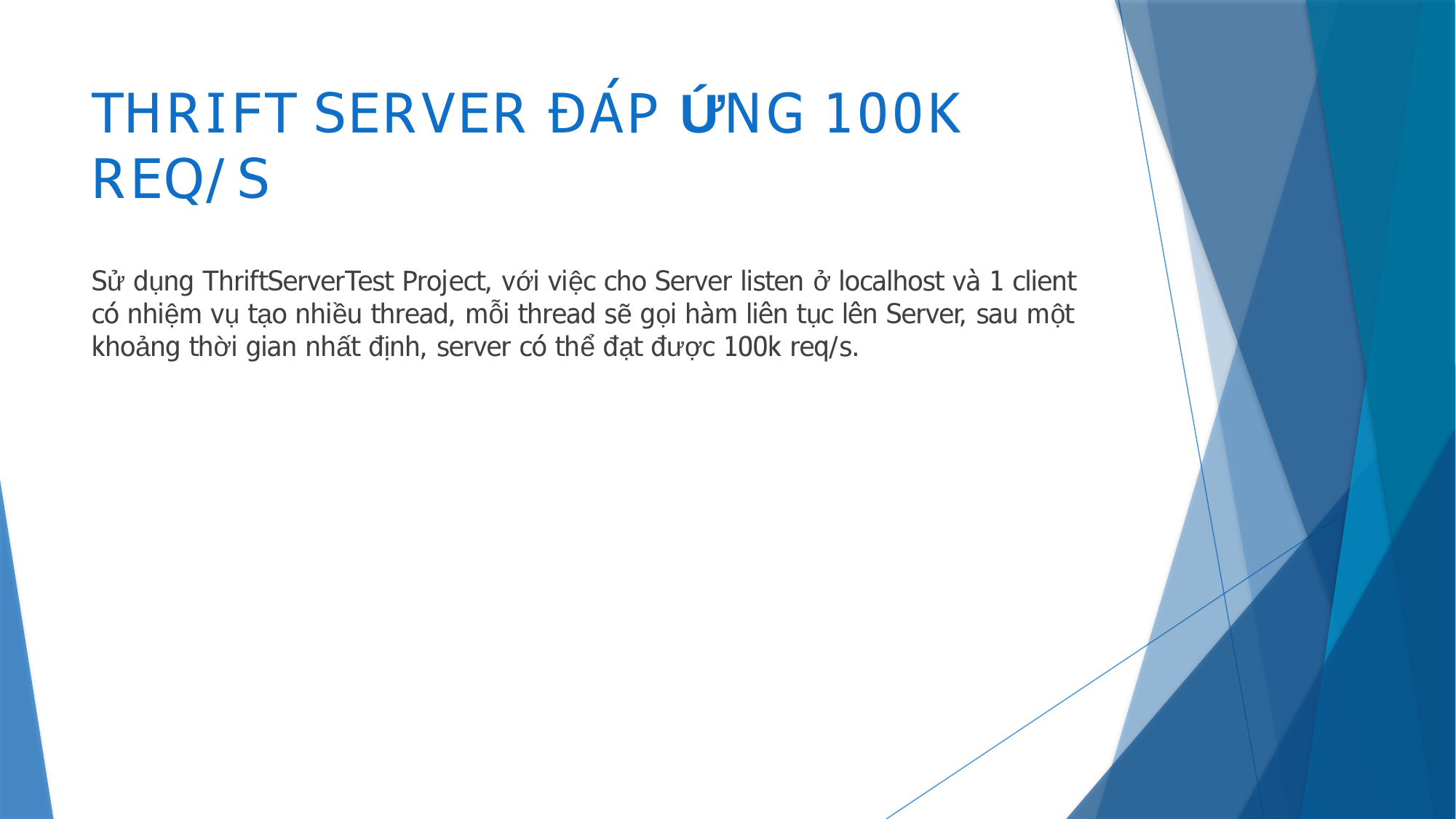

# THRIFT SERVER ĐÁP ỨNG 100K REQ/S
Sử dụng ThriftServerTest Project, với việc cho Server listen ở localhost và 1 client có nhiệm vụ tạo nhiều thread, mỗi thread sẽ gọi hàm liên tục lên Server, sau một khoảng thời gian nhất định, server có thể đạt được 100k req/s.